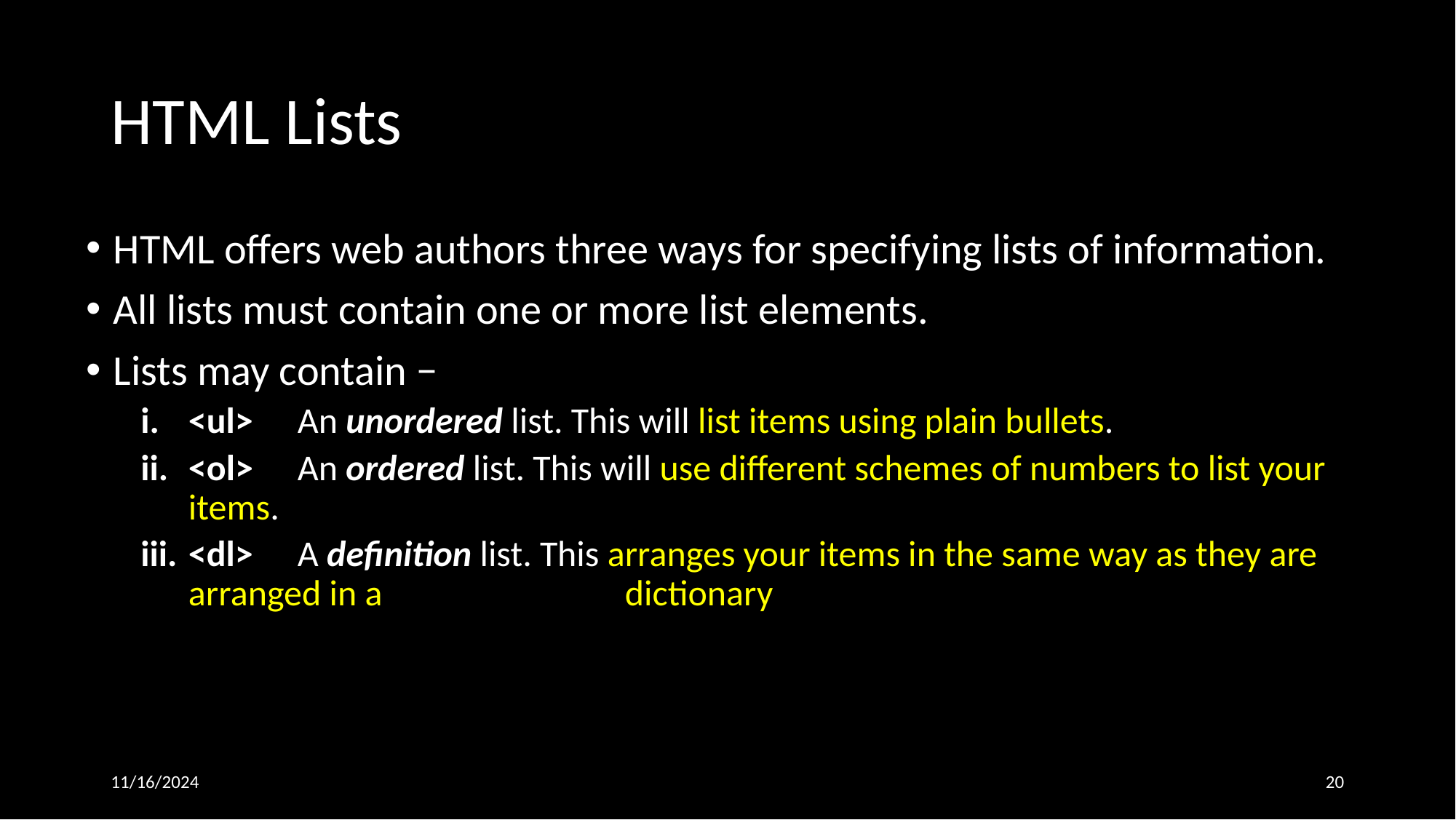

# HTML Lists
HTML offers web authors three ways for specifying lists of information.
All lists must contain one or more list elements.
Lists may contain −
<ul> 	An unordered list. This will list items using plain bullets.
<ol> 	An ordered list. This will use different schemes of numbers to list your items.
<dl> 	A definition list. This arranges your items in the same way as they are arranged in a 			dictionary

11/16/2024
20